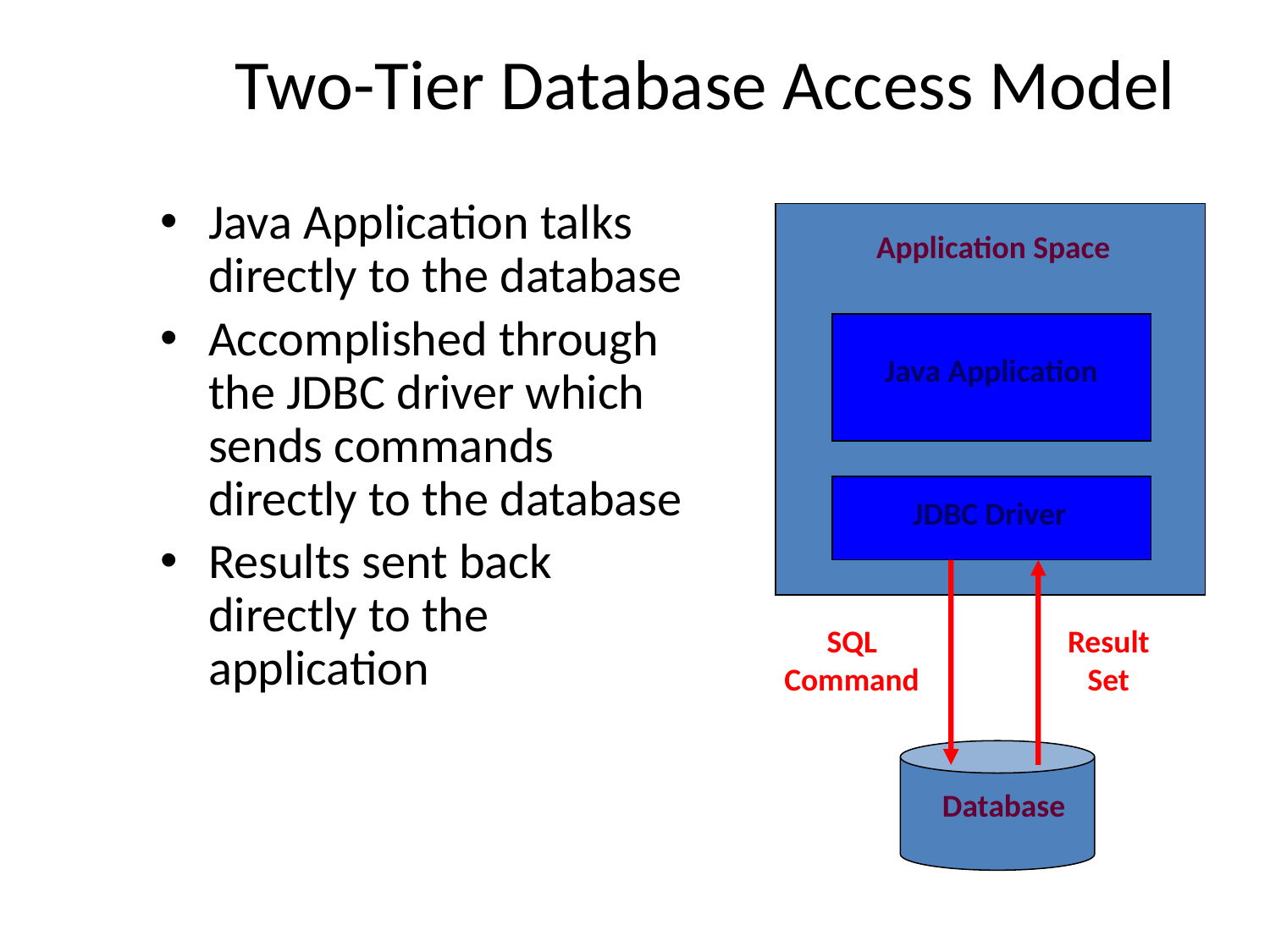

# Two-Tier Database Access Model
Java Application talks directly to the database
Accomplished through the JDBC driver which sends commands directly to the database
Results sent back directly to the application

Application Space

Java Application

JDBC Driver

SQL
Command
Result
Set

Database